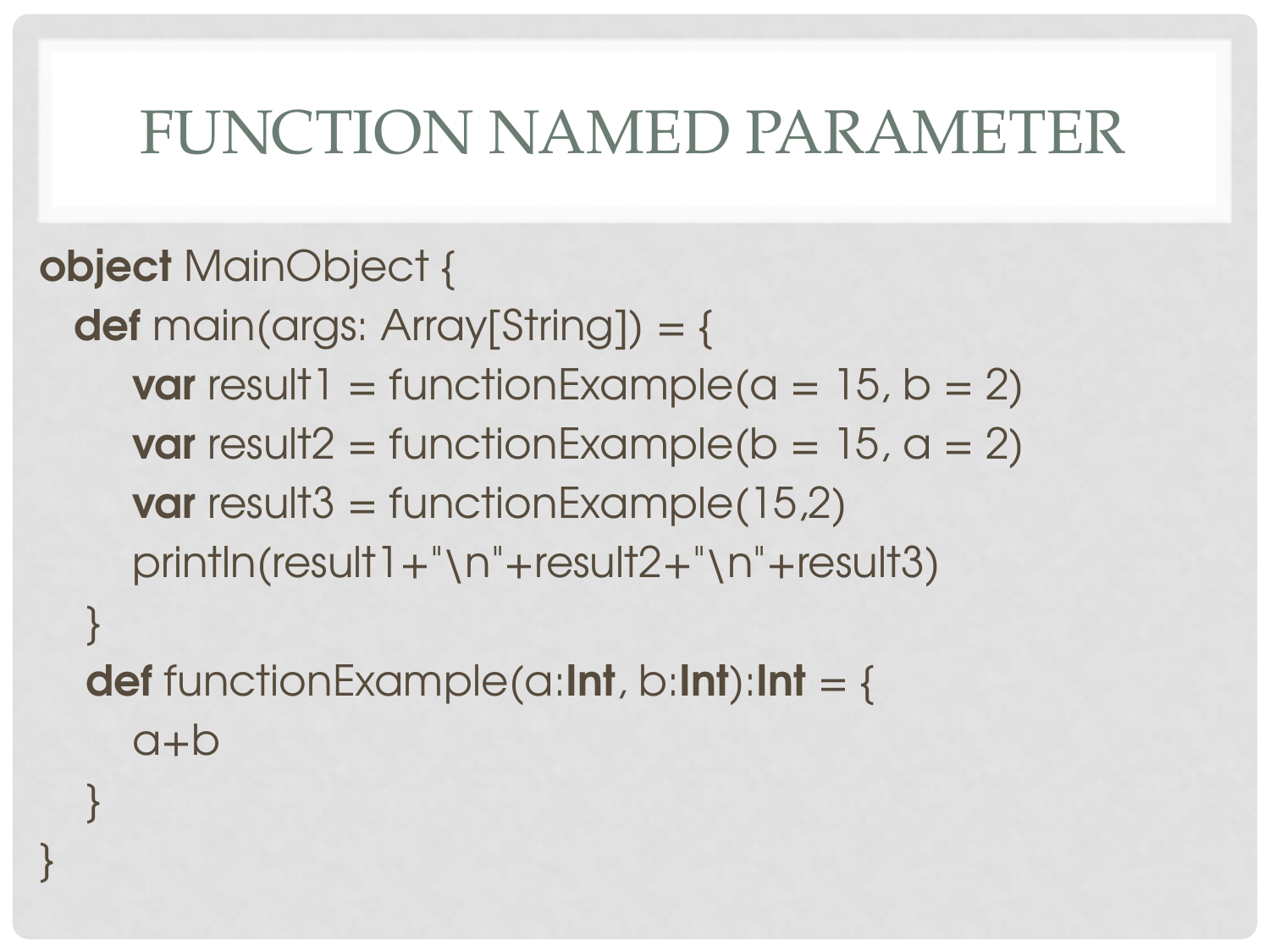

# Function Named Parameter
object MainObject {
   def main(args: Array[String]) = {
        var result1 = functionExample(a = 15, b = 2)
        var result2 = functionExample(b = 15, a = 2)
        var result3 = functionExample(15,2)
        println(result1+"\n"+result2+"\n"+result3)
    }
    def functionExample(a:Int, b:Int):Int = {
        a+b
    }
}